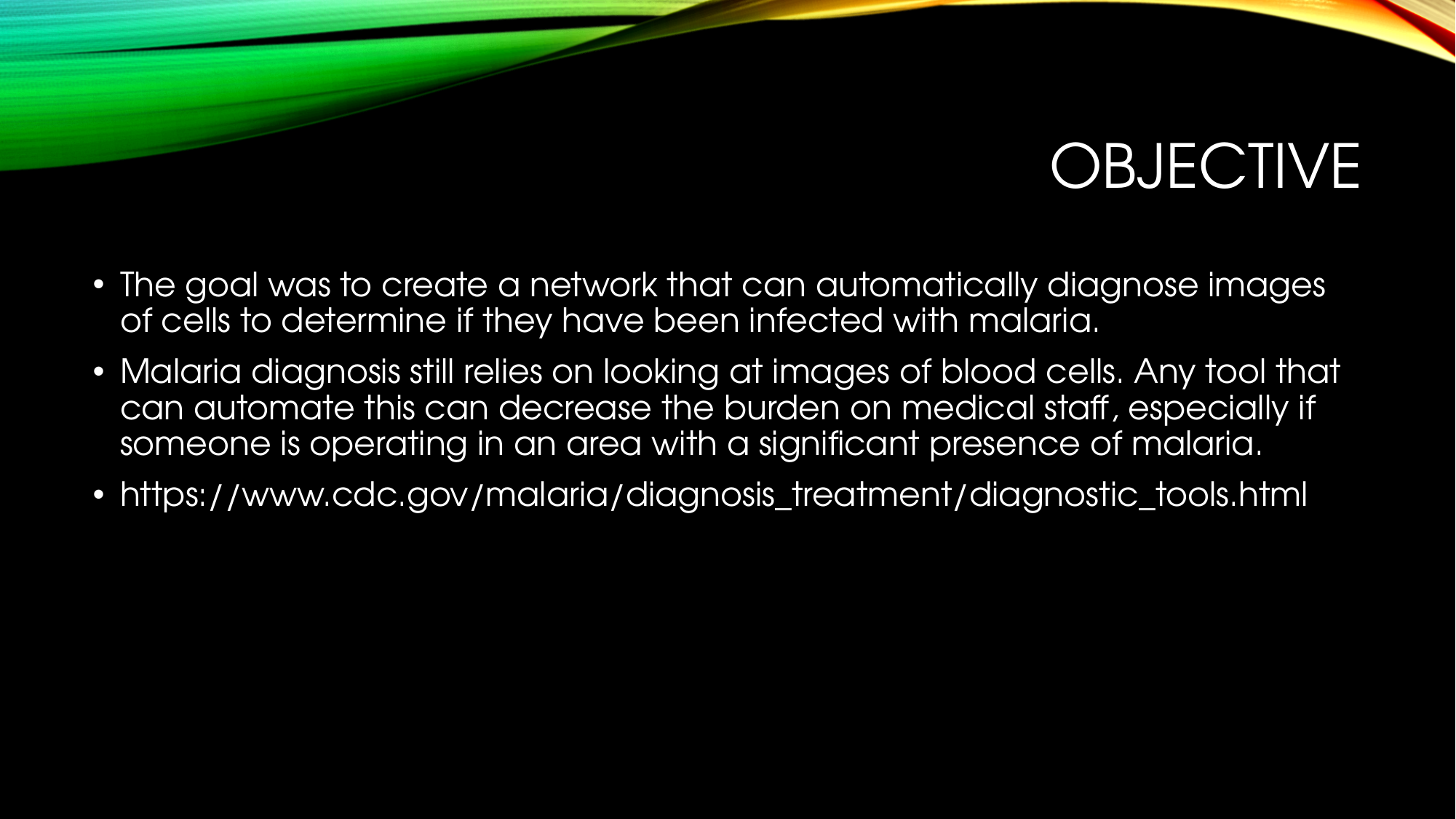

# Objective
The goal was to create a network that can automatically diagnose images of cells to determine if they have been infected with malaria.
Malaria diagnosis still relies on looking at images of blood cells. Any tool that can automate this can decrease the burden on medical staff, especially if someone is operating in an area with a significant presence of malaria.
https://www.cdc.gov/malaria/diagnosis_treatment/diagnostic_tools.html